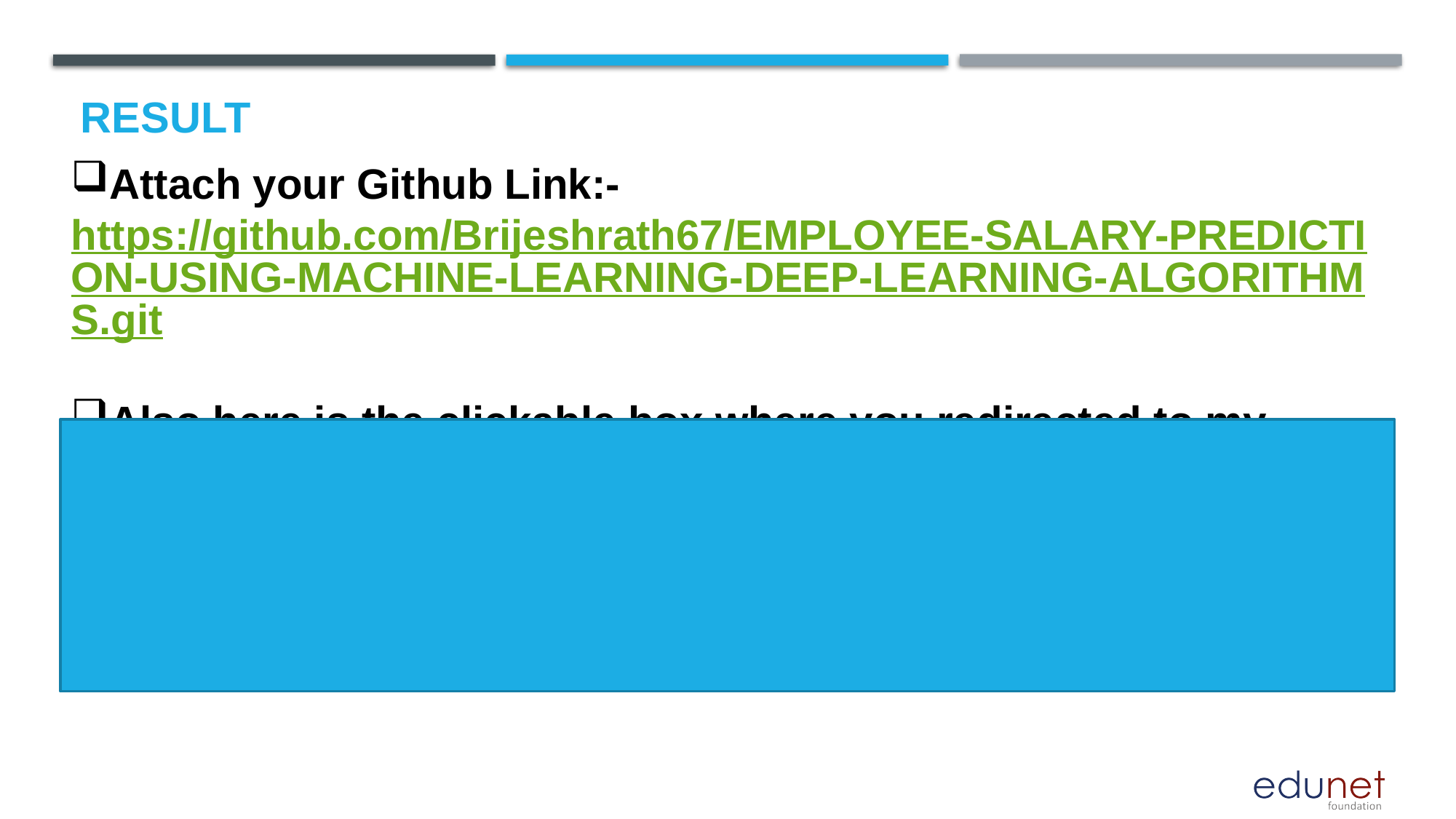

# Result
Attach your Github Link:-
https://github.com/Brijeshrath67/EMPLOYEE-SALARY-PREDICTION-USING-MACHINE-LEARNING-DEEP-LEARNING-ALGORITHMS.git

Also here is the clickable box where you redirected to my Github repo. 👇